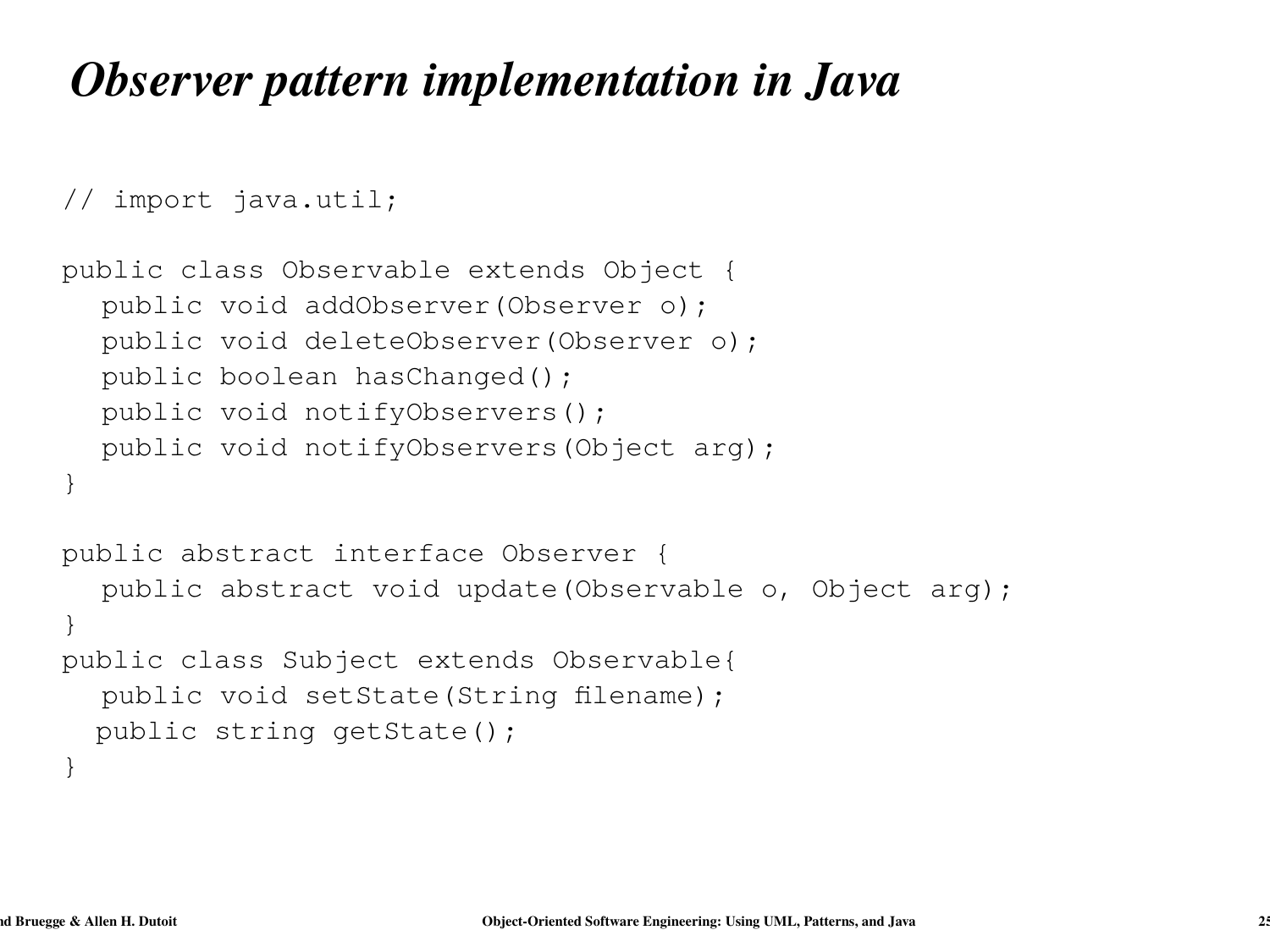

# Observer pattern implementation in Java
// import java.util;

public class Observable extends Object {
	public void addObserver(Observer o);
	public void deleteObserver(Observer o);
  	public boolean hasChanged();
 	public void notifyObservers();
	public void notifyObservers(Object arg);
}

public abstract interface Observer {
	public abstract void update(Observable o, Object arg);
}
public class Subject extends Observable{
	public void setState(String filename);
  public string getState();
}